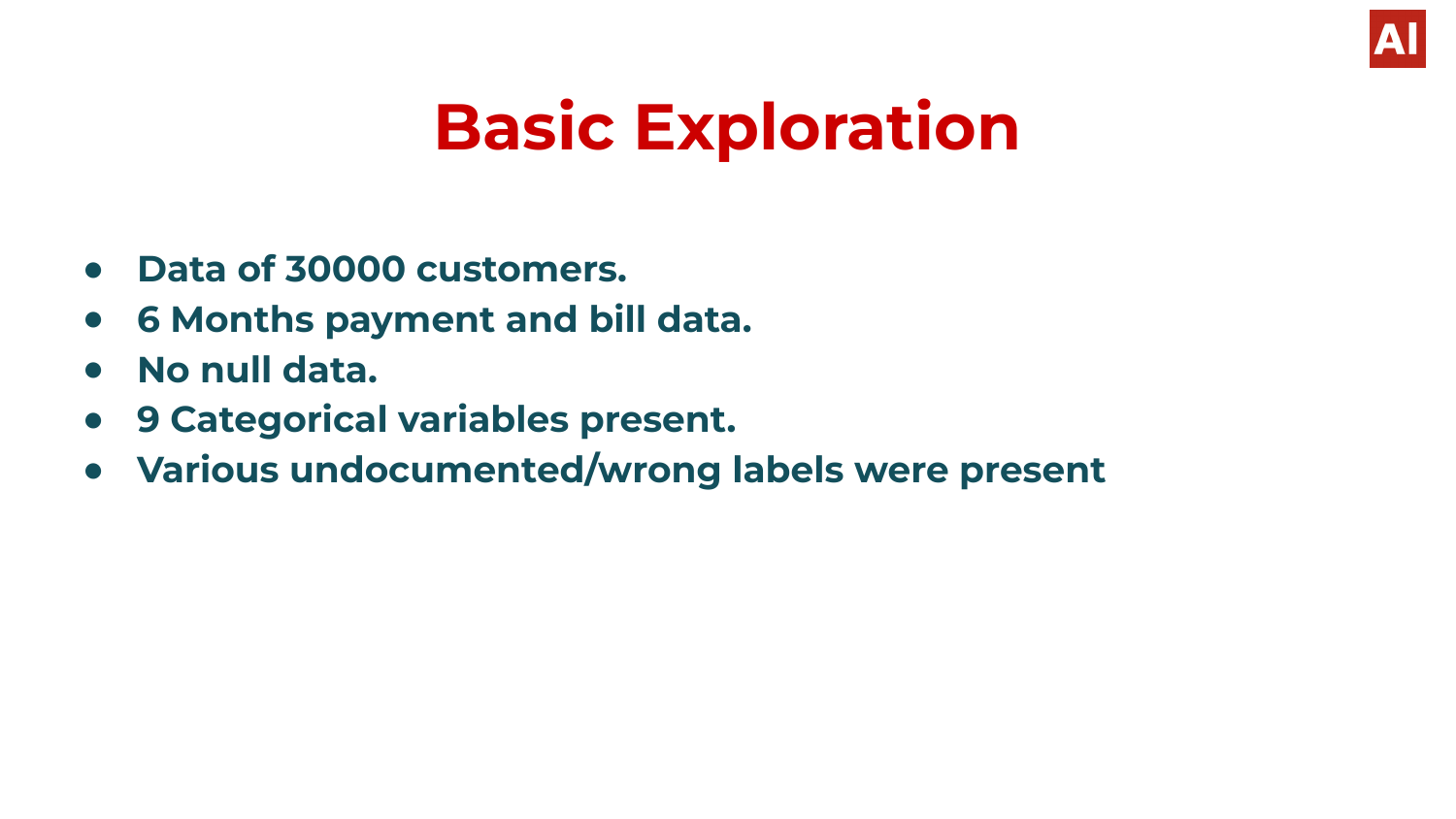

# Basic Exploration
Data of 30000 customers.
6 Months payment and bill data.
No null data.
9 Categorical variables present.
Various undocumented/wrong labels were present